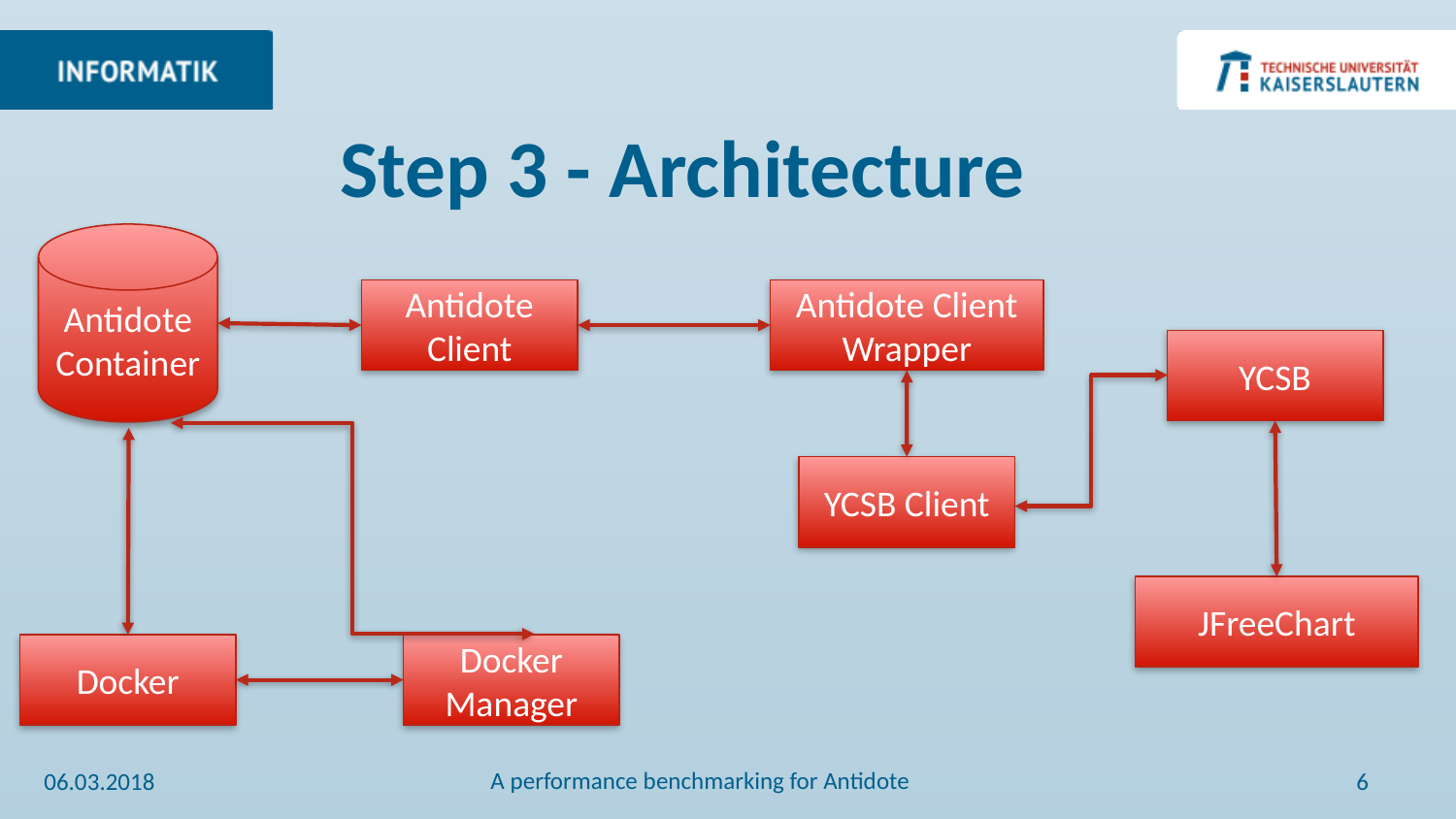

# Step 3 - Architecture

Antidote Container
Antidote Client
Antidote Client Wrapper
YCSB
YCSB Client
JFreeChart
Docker
Docker Manager
A performance benchmarking for Antidote
06.03.2018
6